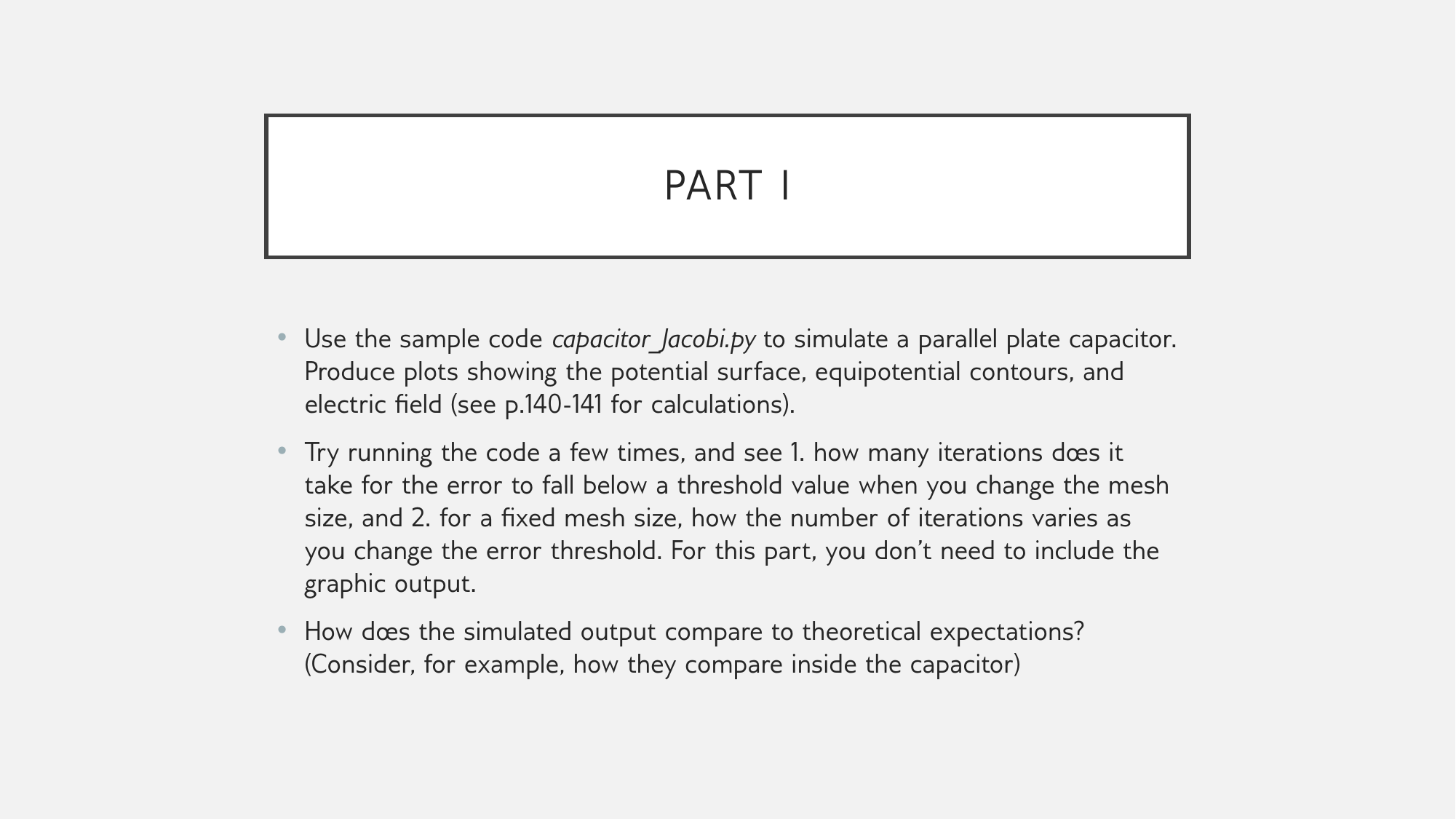

# Part i
Use the sample code capacitor_Jacobi.py to simulate a parallel plate capacitor. Produce plots showing the potential surface, equipotential contours, and electric field (see p.140-141 for calculations).
Try running the code a few times, and see 1. how many iterations does it take for the error to fall below a threshold value when you change the mesh size, and 2. for a fixed mesh size, how the number of iterations varies as you change the error threshold. For this part, you don’t need to include the graphic output.
How does the simulated output compare to theoretical expectations? (Consider, for example, how they compare inside the capacitor)